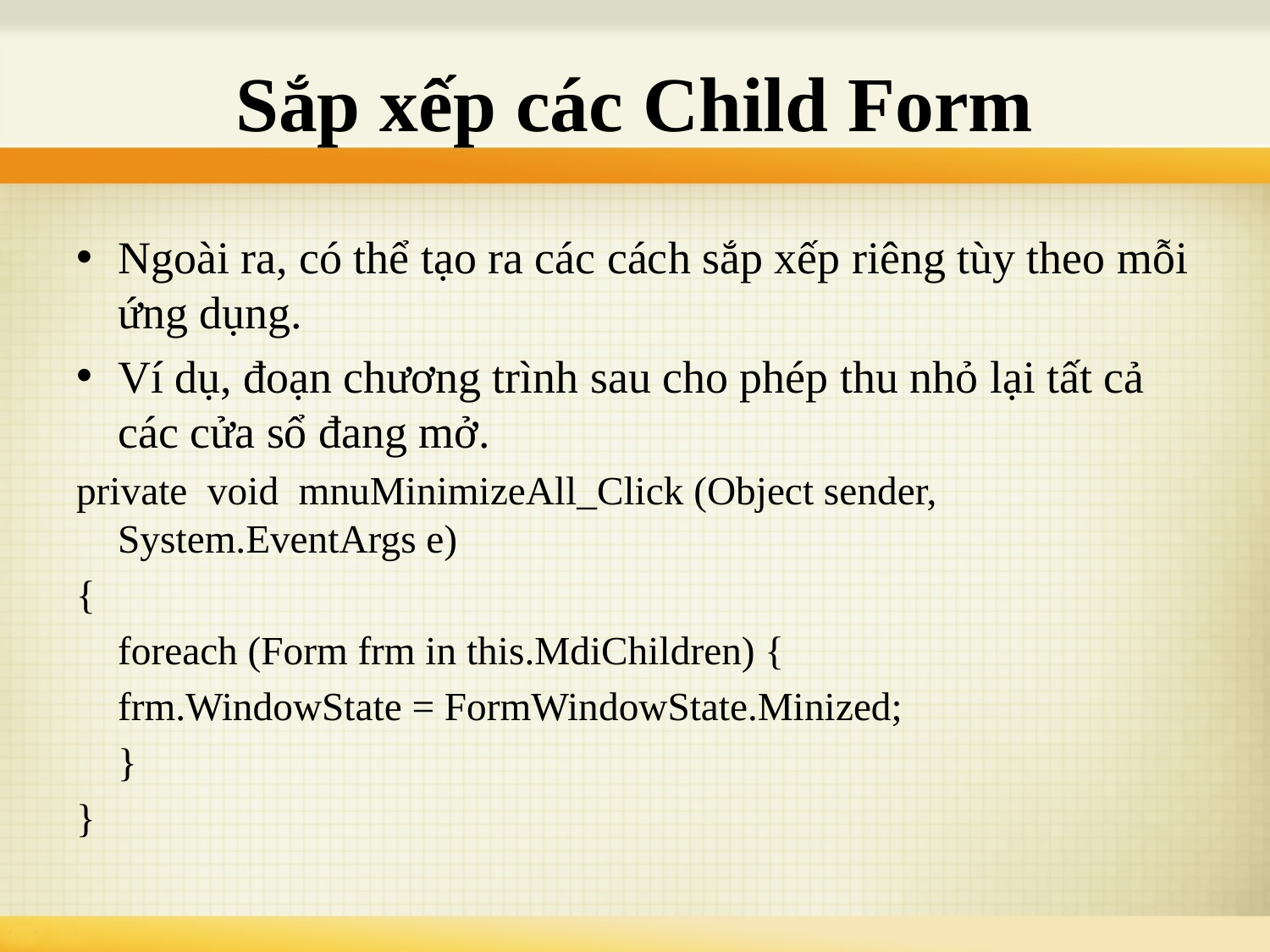

# Sắp xếp các Child Form
Ngoài ra, có thể tạo ra các cách sắp xếp riêng tùy theo mỗi ứng dụng.
Ví dụ, đoạn chương trình sau cho phép thu nhỏ lại tất cả các cửa sổ đang mở.
private  void  mnuMinimizeAll_Click (Object sender, System.EventArgs e)
{
	foreach (Form frm in this.MdiChildren) {
		frm.WindowState = FormWindowState.Minized;
	}
}